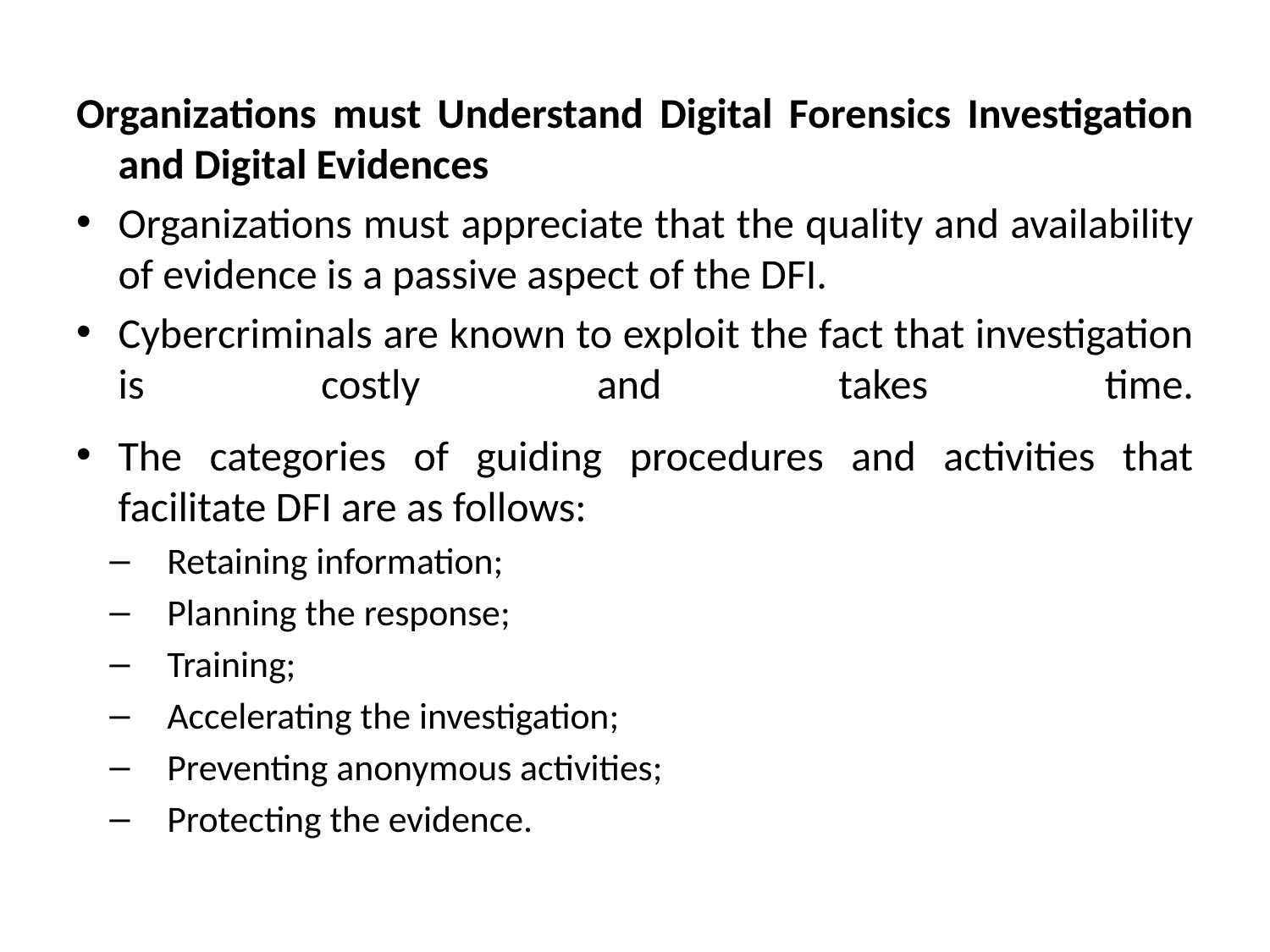

Organizations must Understand Digital Forensics Investigation and Digital Evidences
Organizations must appreciate that the quality and availability of evidence is a passive aspect of the DFI.
Cybercriminals are known to exploit the fact that investigation is costly and takes time.
The categories of guiding procedures and activities that facilitate DFI are as follows:
Retaining information;
Planning the response;
Training;
Accelerating the investigation;
Preventing anonymous activities;
Protecting the evidence.